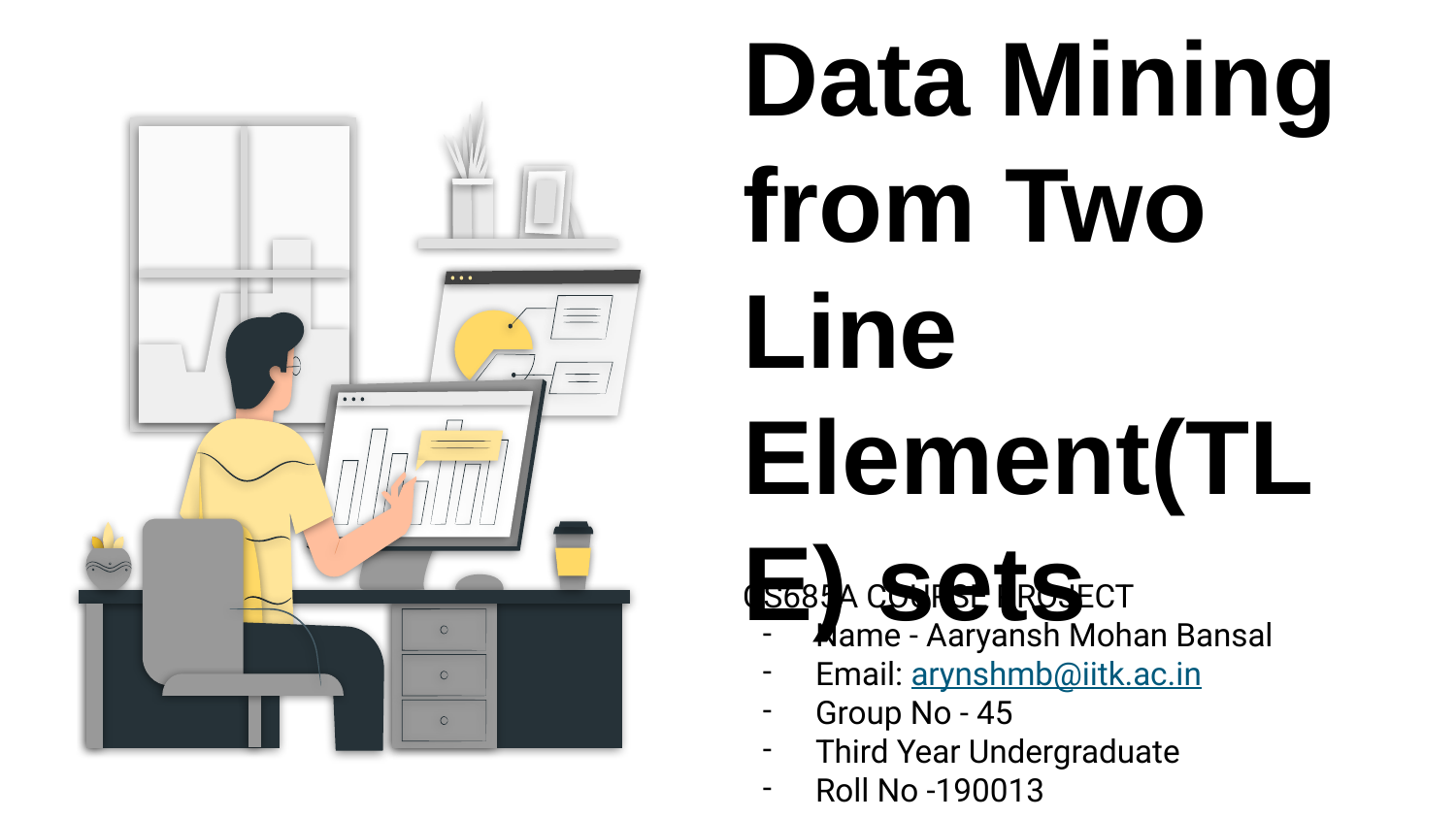

# Data Mining from Two Line Element(TLE) sets

CS685A COURSE PROJECT
Name - Aaryansh Mohan Bansal
Email: arynshmb@iitk.ac.in
Group No - 45
Third Year Undergraduate
Roll No -190013